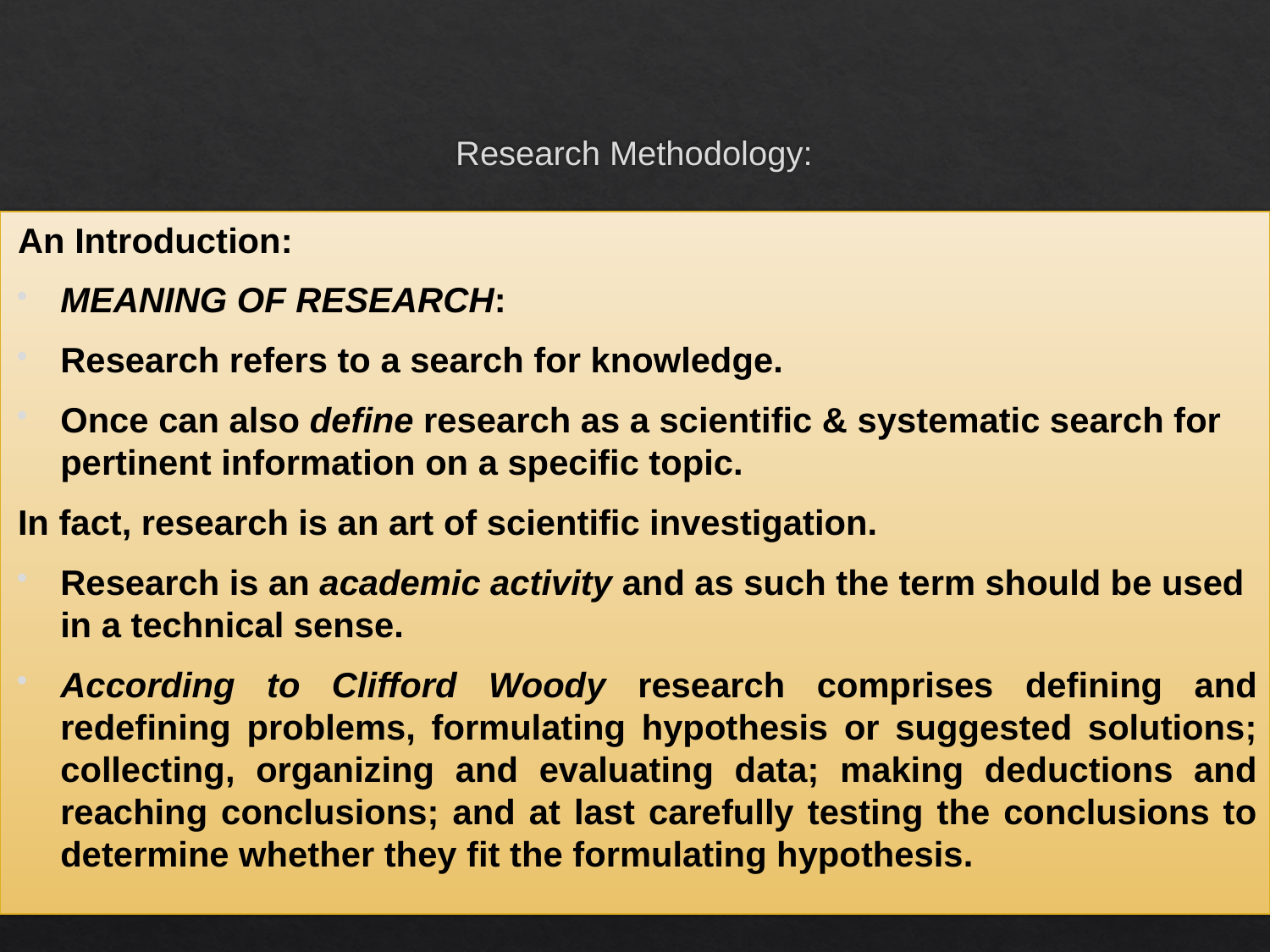

# Research Methodology:
An Introduction:
MEANING OF RESEARCH:
Research refers to a search for knowledge.
Once can also define research as a scientific & systematic search for pertinent information on a specific topic.
In fact, research is an art of scientific investigation.
Research is an academic activity and as such the term should be used in a technical sense.
According to Clifford Woody research comprises defining and redefining problems, formulating hypothesis or suggested solutions; collecting, organizing and evaluating data; making deductions and reaching conclusions; and at last carefully testing the conclusions to determine whether they fit the formulating hypothesis.